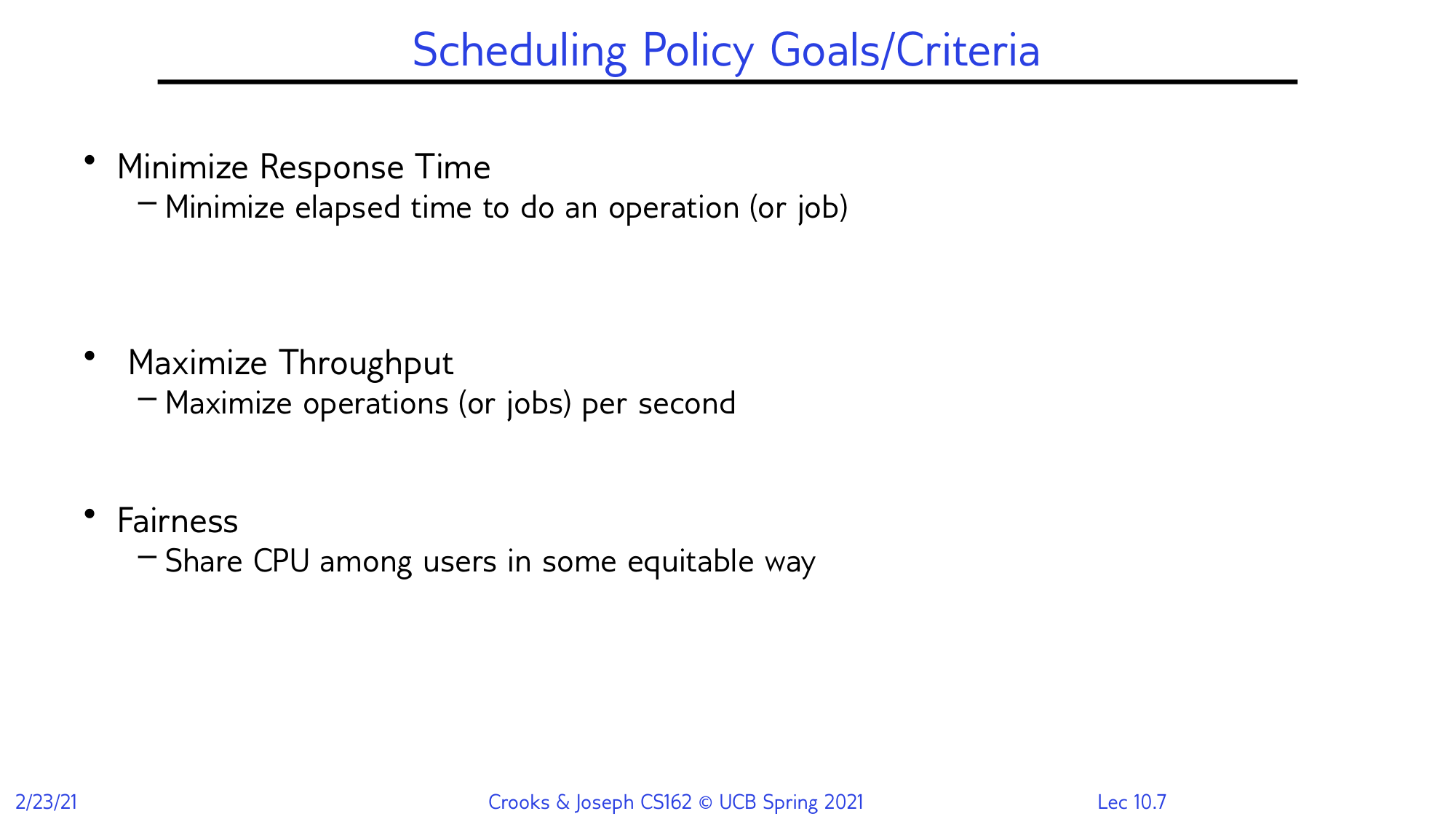

# Scheduling Policy Goals/Criteria
Minimize Response Time
Minimize elapsed time to do an operation (or job)

 Maximize Throughput
Maximize operations (or jobs) per second

Fairness
Share CPU among users in some equitable way